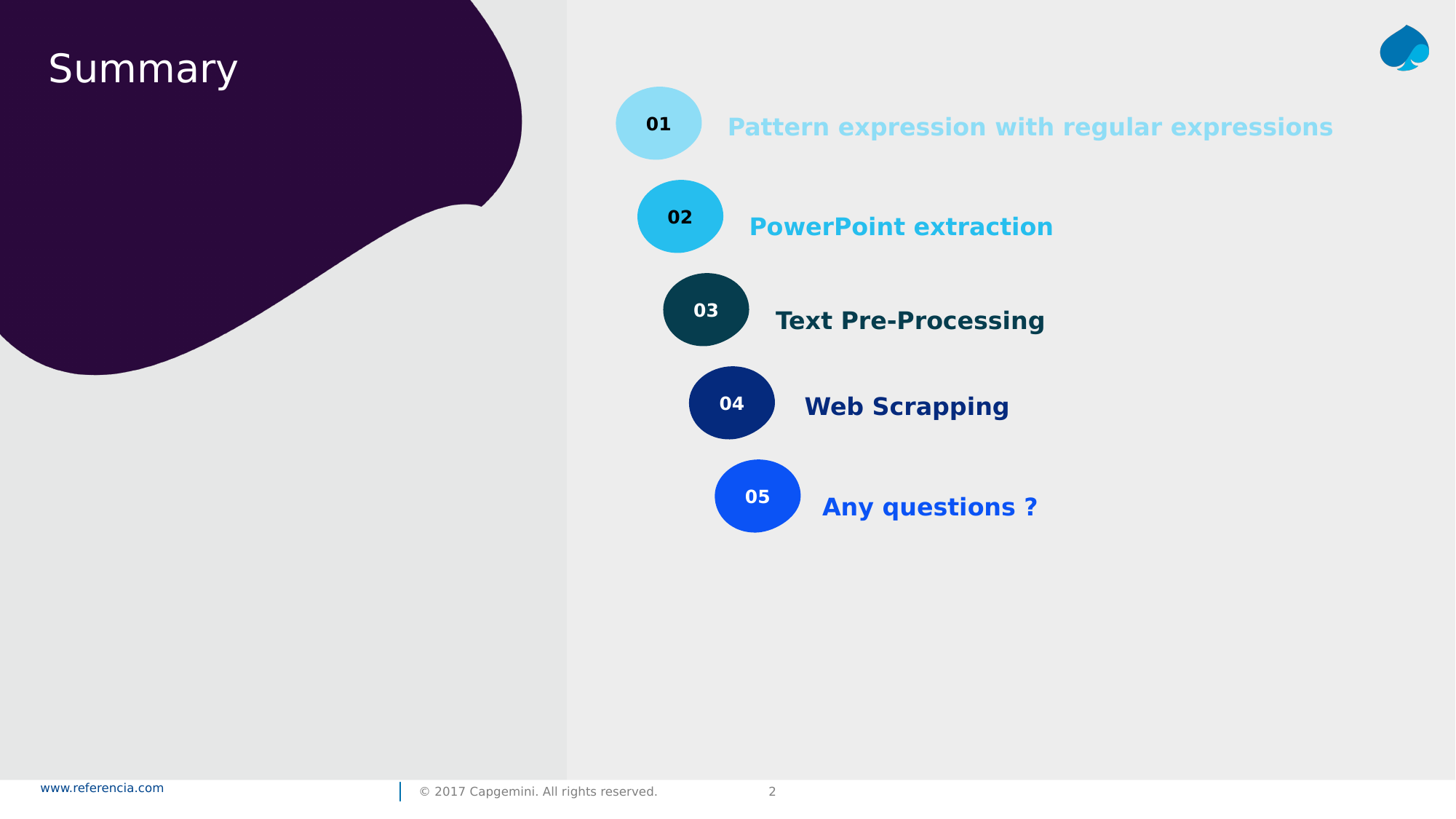

# Summary
01
Pattern expression with regular expressions
02
PowerPoint extraction
03
Text Pre-Processing
04
Web Scrapping
05
Any questions ?
www.referencia.com
© 2017 Capgemini. All rights reserved.
2